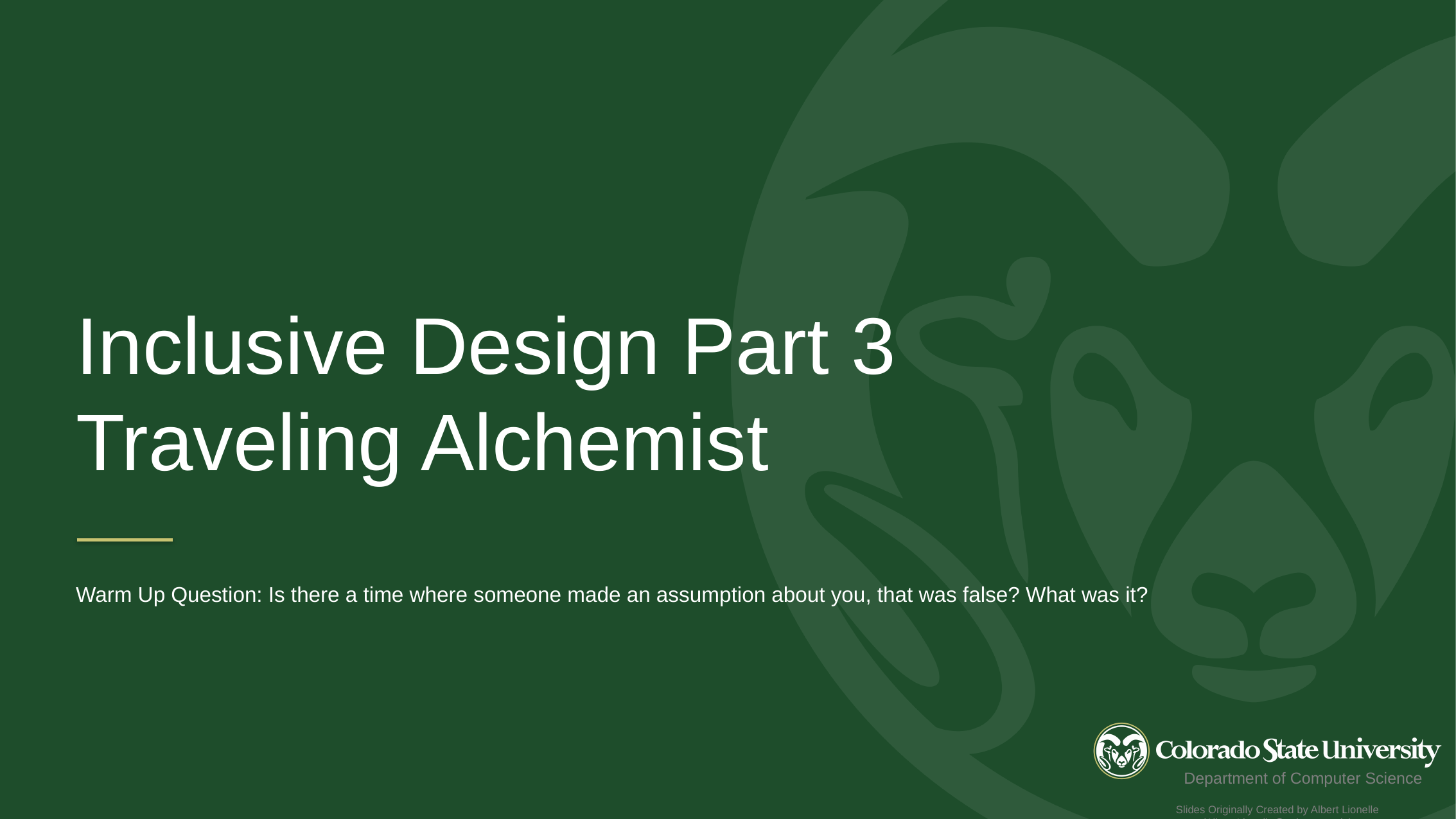

Inclusive Design Part 3
Traveling Alchemist
Warm Up Question: Is there a time where someone made an assumption about you, that was false? What was it?